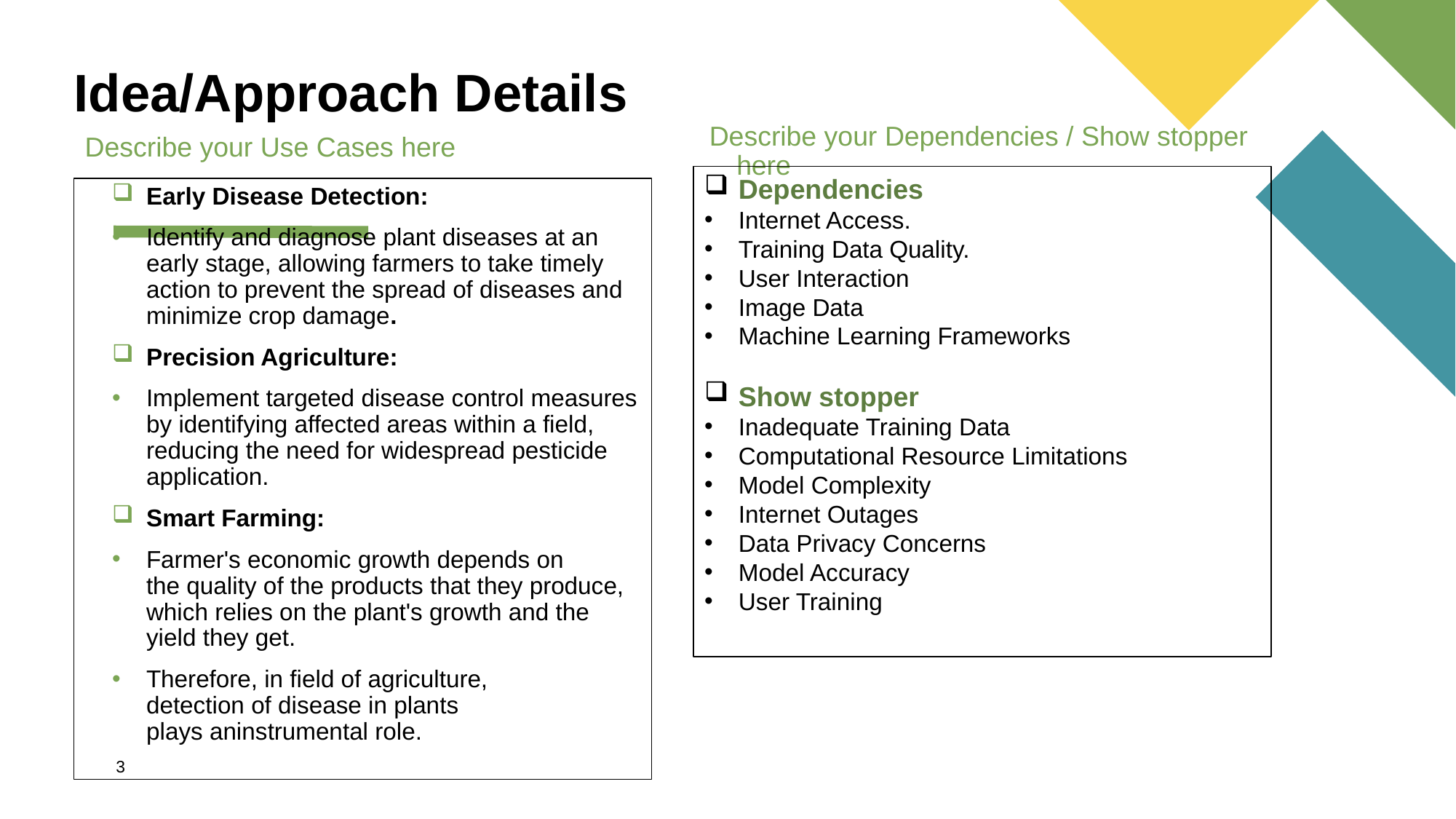

# Idea/Approach Details
Describe your Dependencies / Show stopper here
Describe your Use Cases here
Dependencies
Internet Access.
Training Data Quality.
User Interaction
Image Data
Machine Learning Frameworks

Show stopper
Inadequate Training Data
Computational Resource Limitations
Model Complexity
Internet Outages
Data Privacy Concerns
Model Accuracy
User Training

Early Disease Detection:
Identify and diagnose plant diseases at an early stage, allowing farmers to take timely action to prevent the spread of diseases and minimize crop damage.
Precision Agriculture:
Implement targeted disease control measures by identifying affected areas within a field, reducing the need for widespread pesticide application.
Smart Farming:
Farmer's economic growth depends on the quality of the products that they produce, which relies on the plant's growth and the yield they get.
Therefore, in ﬁeld of agriculture, detection of disease in plants plays aninstrumental role.

3